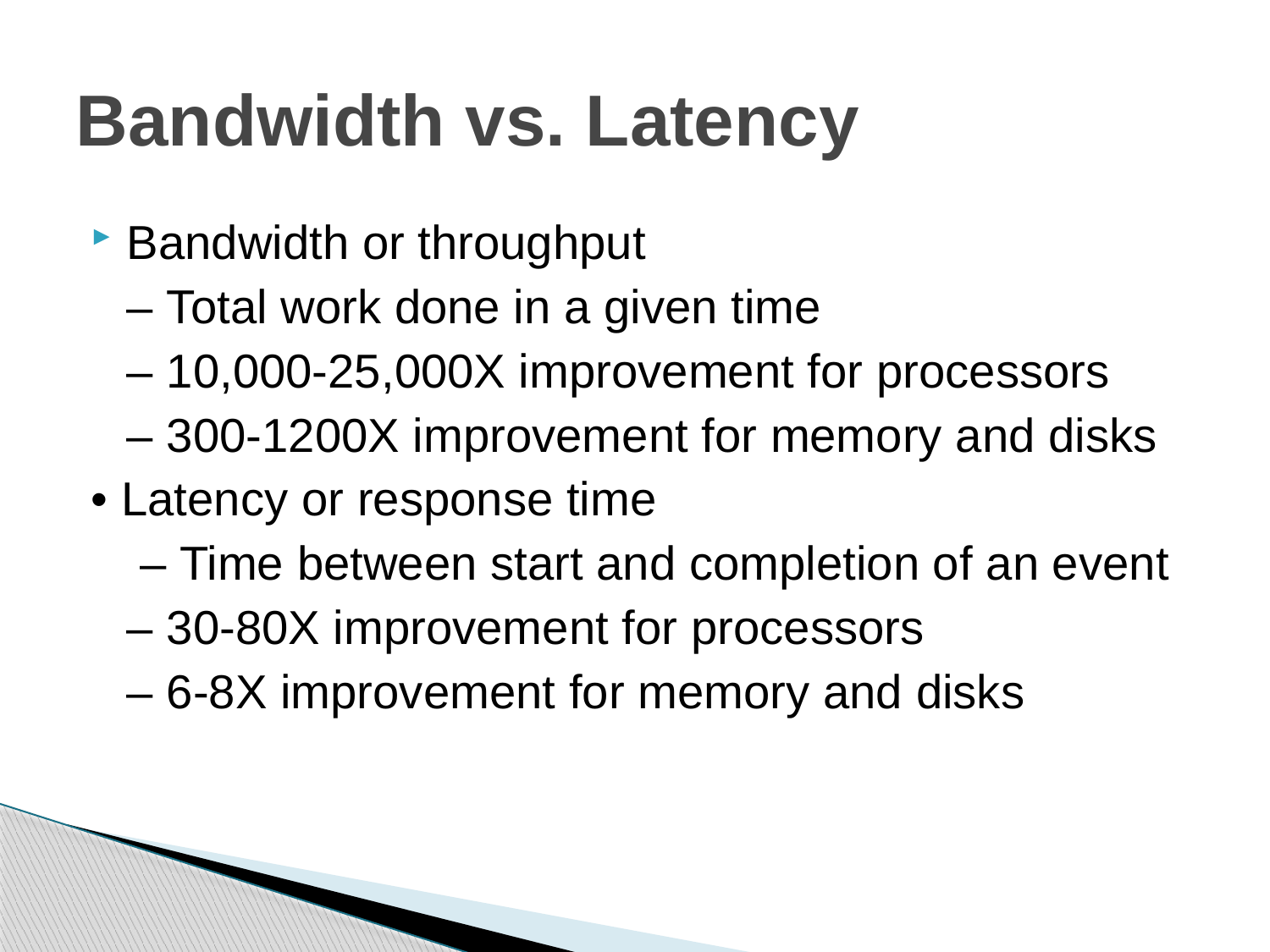

# Bandwidth vs. Latency
Bandwidth or throughput
	– Total work done in a given time
	– 10,000-25,000X improvement for processors
	– 300-1200X improvement for memory and disks
• Latency or response time
	 – Time between start and completion of an event
	– 30-80X improvement for processors
	– 6-8X improvement for memory and disks